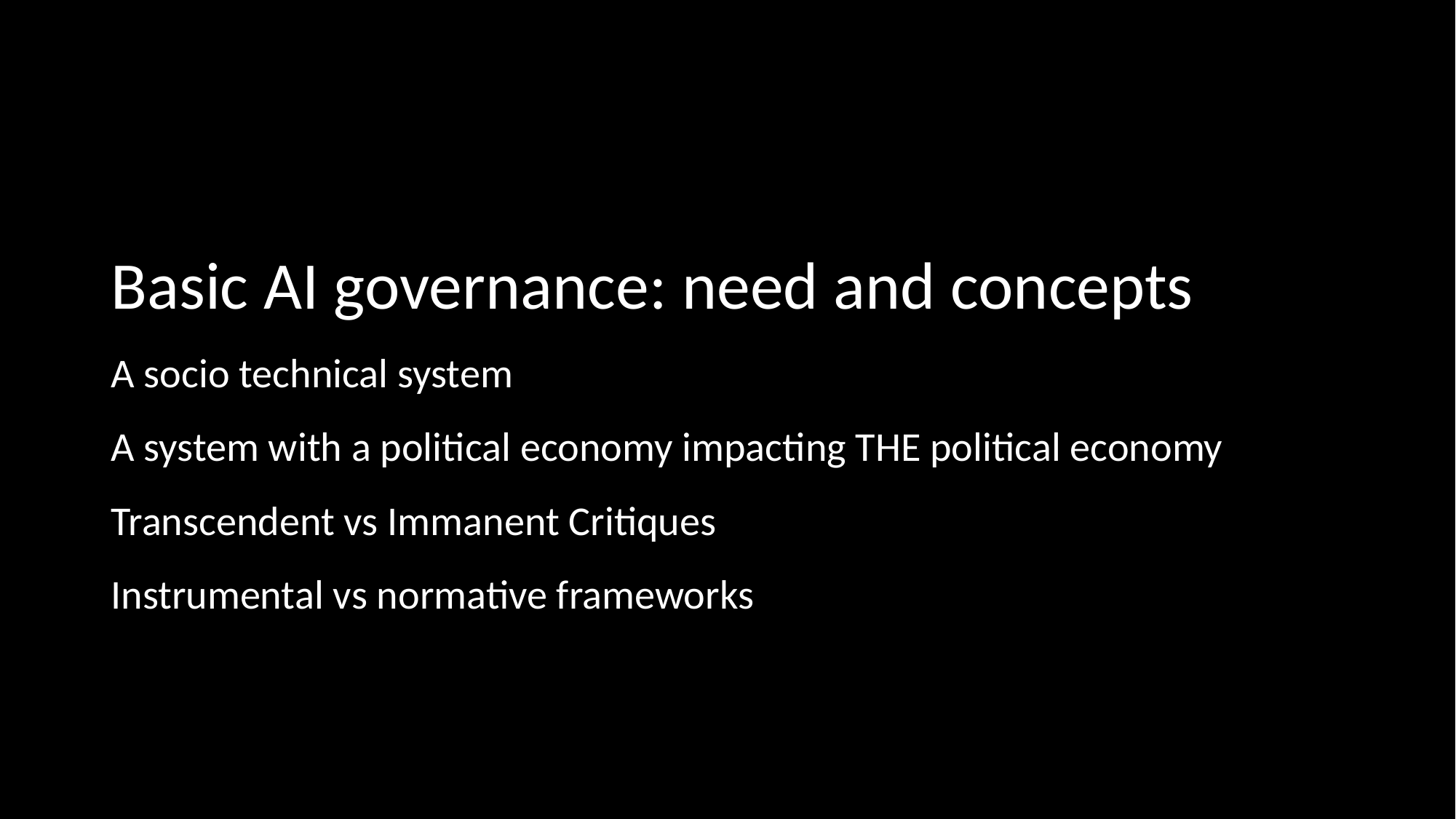

# Basic AI governance: need and concepts A socio technical system A system with a political economy impacting THE political economy Transcendent vs Immanent Critiques Instrumental vs normative frameworks